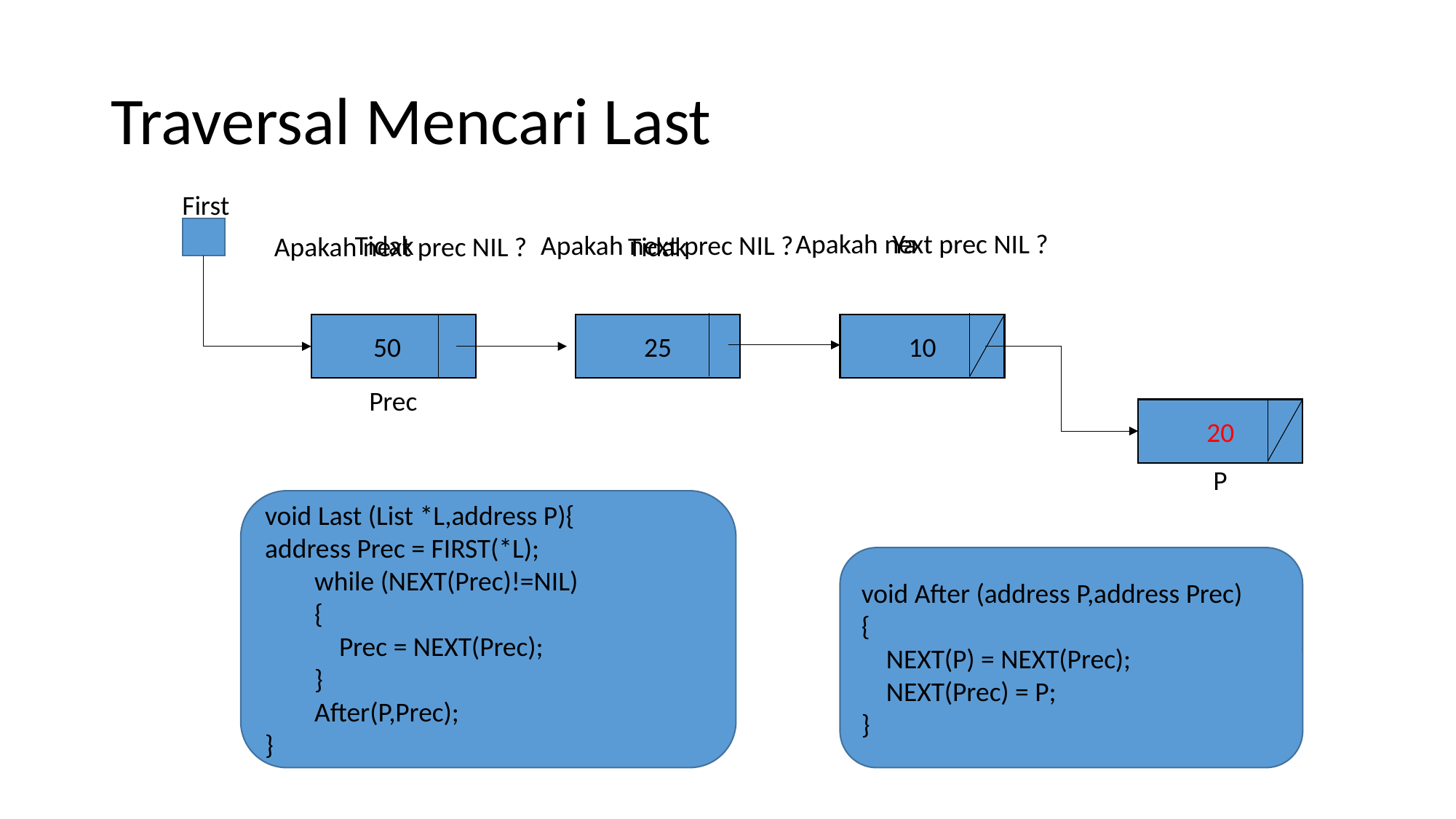

# Traversal Mencari Last
First

Apakah next prec NIL ?
Ya
Tidak
Apakah next prec NIL ?
Apakah next prec NIL ?
Tidak
25
10
50
Prec
20
P
void Last (List *L,address P){
address Prec = FIRST(*L);
        while (NEXT(Prec)!=NIL)
        {
            Prec = NEXT(Prec);
        }
        After(P,Prec);
}
void After (address P,address Prec)
{
    NEXT(P) = NEXT(Prec);
    NEXT(Prec) = P;
}